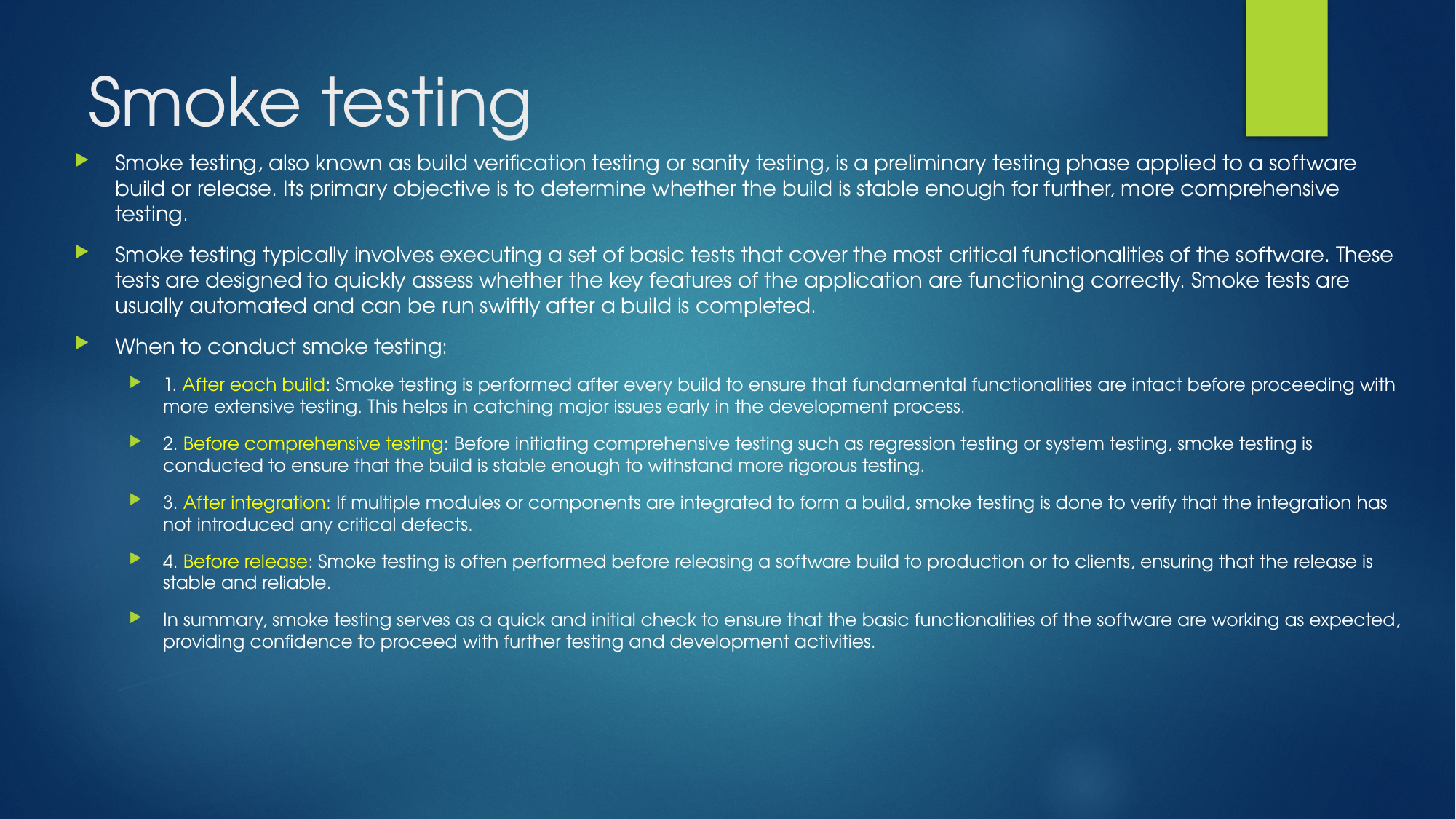

# Smoke testing
Smoke testing, also known as build verification testing or sanity testing, is a preliminary testing phase applied to a software build or release. Its primary objective is to determine whether the build is stable enough for further, more comprehensive testing.
Smoke testing typically involves executing a set of basic tests that cover the most critical functionalities of the software. These tests are designed to quickly assess whether the key features of the application are functioning correctly. Smoke tests are usually automated and can be run swiftly after a build is completed.
When to conduct smoke testing:
1. After each build: Smoke testing is performed after every build to ensure that fundamental functionalities are intact before proceeding with more extensive testing. This helps in catching major issues early in the development process.
2. Before comprehensive testing: Before initiating comprehensive testing such as regression testing or system testing, smoke testing is conducted to ensure that the build is stable enough to withstand more rigorous testing.
3. After integration: If multiple modules or components are integrated to form a build, smoke testing is done to verify that the integration has not introduced any critical defects.
4. Before release: Smoke testing is often performed before releasing a software build to production or to clients, ensuring that the release is stable and reliable.
In summary, smoke testing serves as a quick and initial check to ensure that the basic functionalities of the software are working as expected, providing confidence to proceed with further testing and development activities.